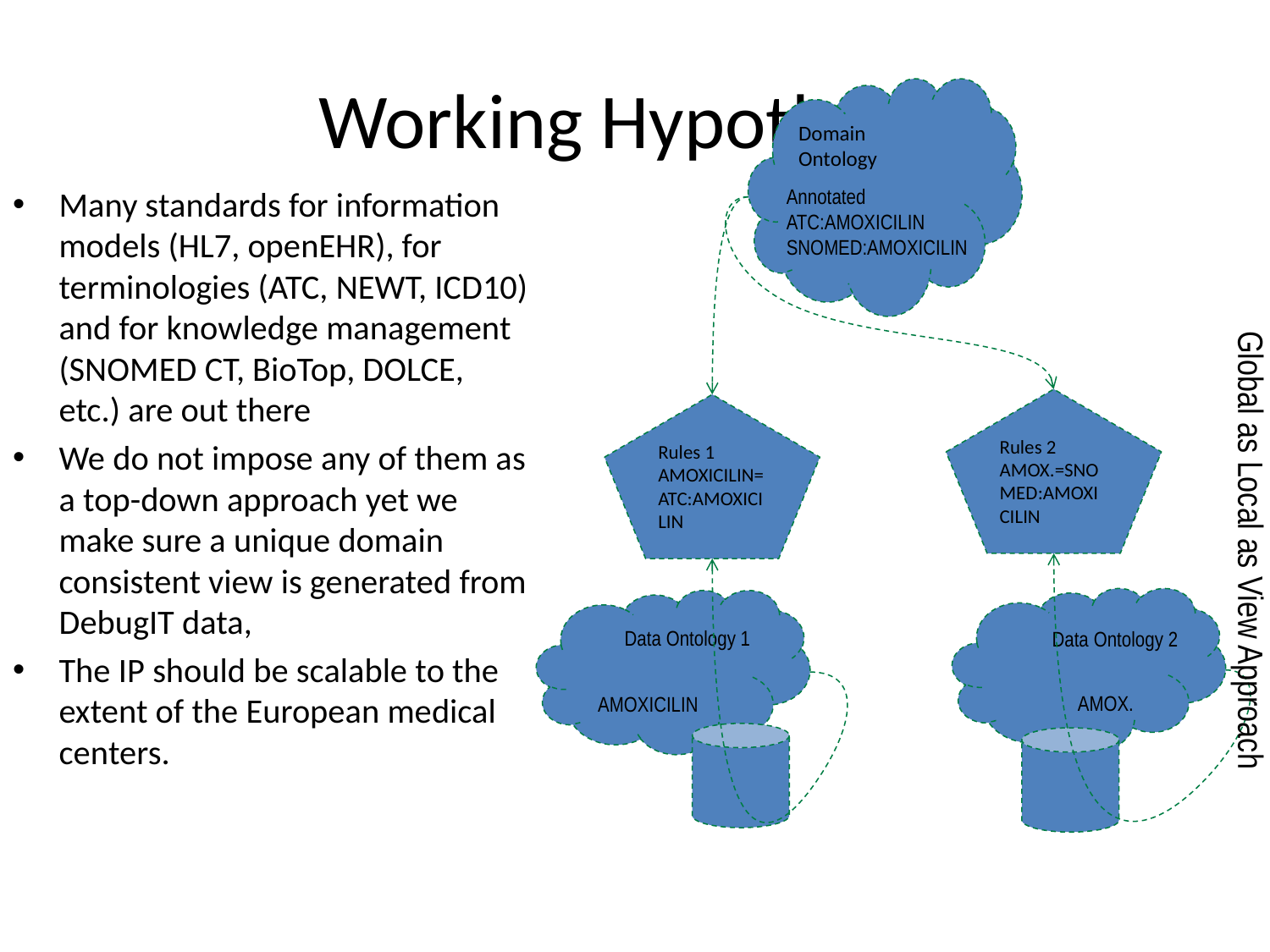

# Working Hypothesis
Domain
Ontology
Many standards for information models (HL7, openEHR), for terminologies (ATC, NEWT, ICD10) and for knowledge management (SNOMED CT, BioTop, DOLCE, etc.) are out there
We do not impose any of them as a top-down approach yet we make sure a unique domain consistent view is generated from DebugIT data,
The IP should be scalable to the extent of the European medical centers.
Annotated
ATC:AMOXICILIN
SNOMED:AMOXICILIN
Rules 2
AMOX.=SNOMED:AMOXICILIN
Rules 1
AMOXICILIN=ATC:AMOXICILIN
Global as Local as View Approach

Data Ontology 1
Data Ontology 2
AMOX.
AMOXICILIN